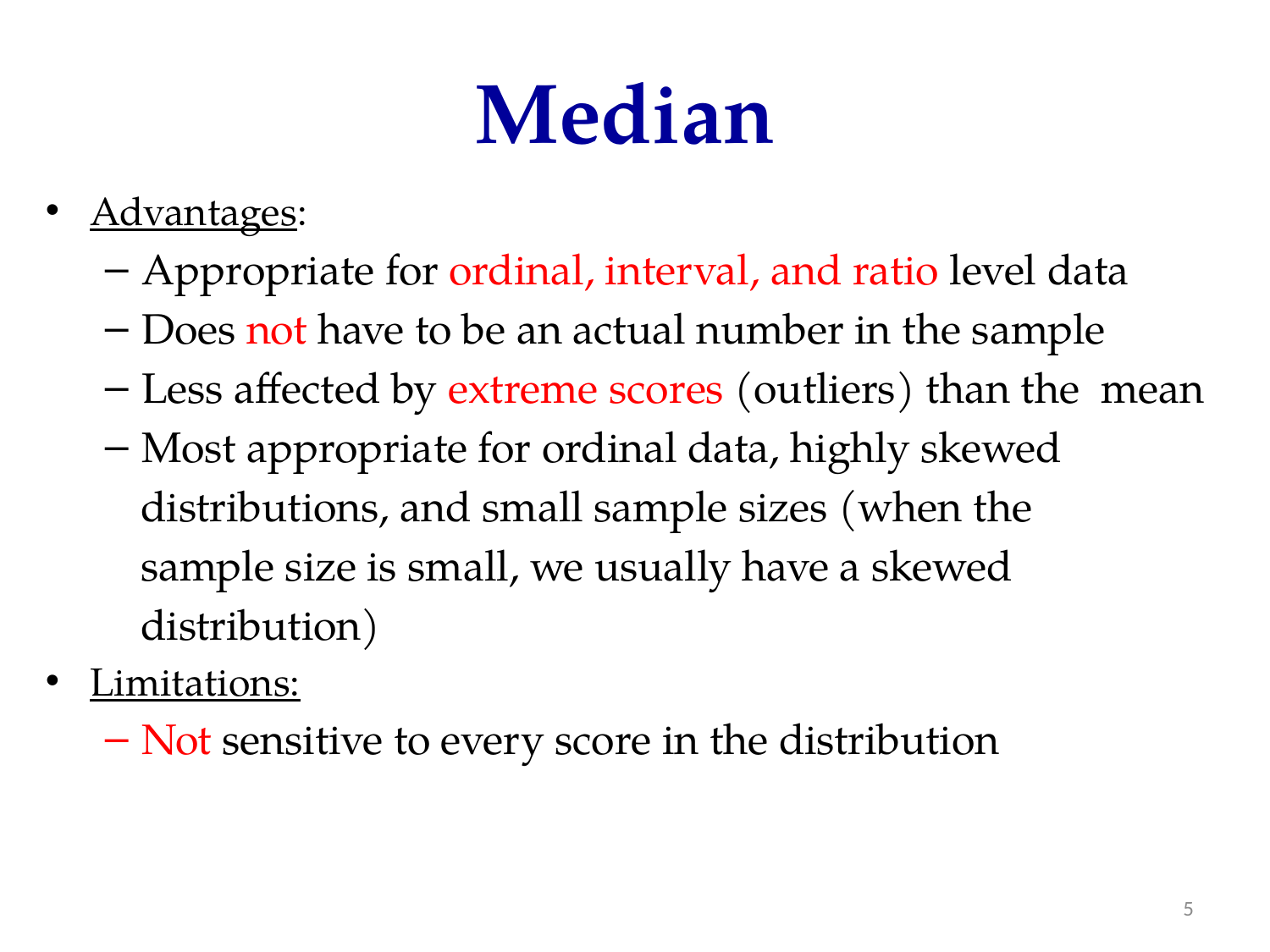

Median
Advantages:
Appropriate for ordinal, interval, and ratio level data
Does not have to be an actual number in the sample
Less affected by extreme scores (outliers) than the  mean
Most appropriate for ordinal data, highly skewed
         distributions, and small sample sizes (when the
         sample size is small, we usually have a skewed
         distribution)
Limitations:
Not sensitive to every score in the distribution

5